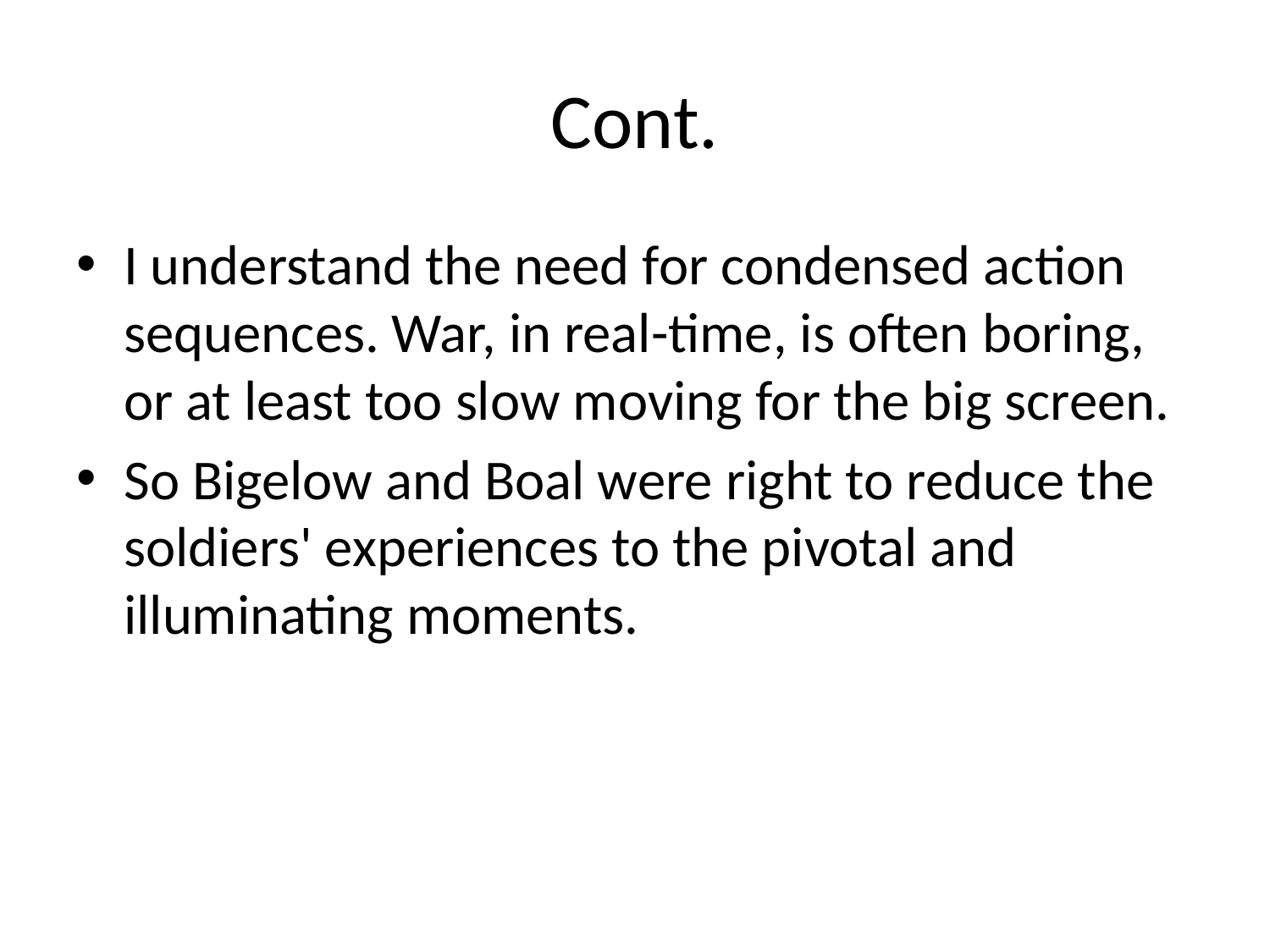

# Cont.
I understand the need for condensed action sequences. War, in real-time, is often boring, or at least too slow moving for the big screen.
So Bigelow and Boal were right to reduce the soldiers' experiences to the pivotal and illuminating moments.